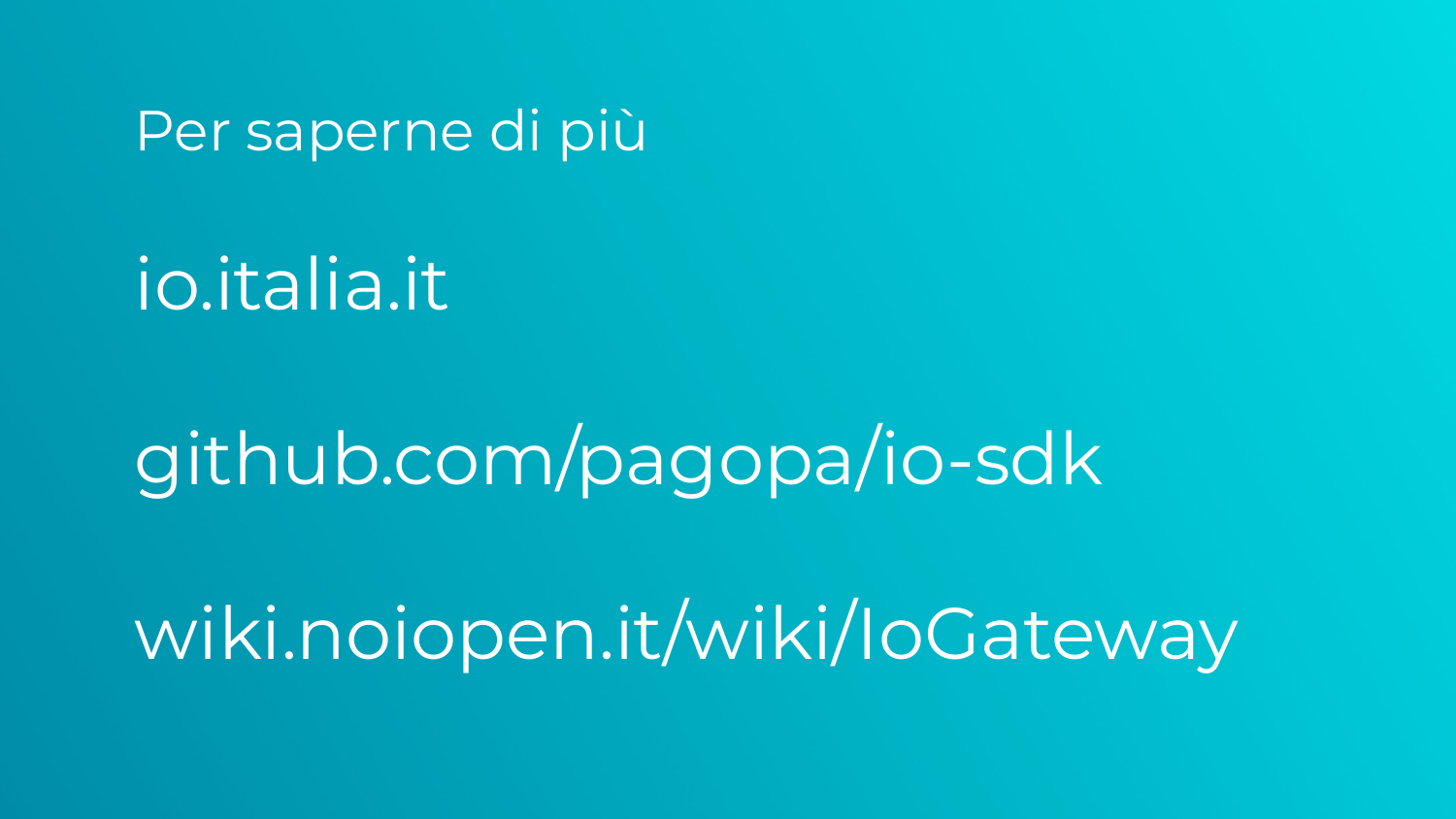

Per saperne di più

io.italia.it

github.com/pagopa/io-sdk

wiki.noiopen.it/wiki/IoGateway